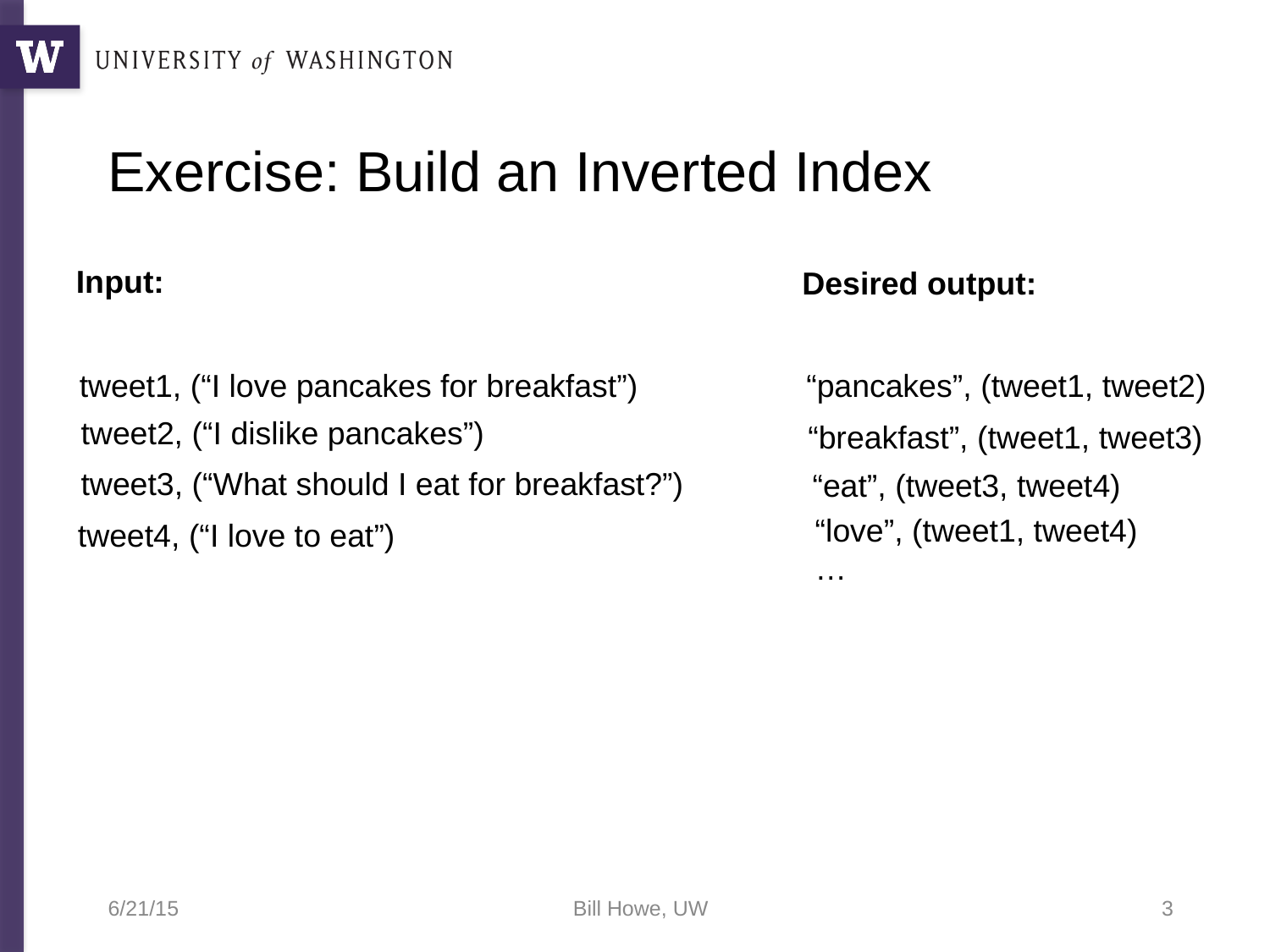

# Exercise: Build an Inverted Index
Input:
Desired output:
tweet1, (“I love pancakes for breakfast”)
“pancakes”, (tweet1, tweet2)
tweet2, (“I dislike pancakes”)
“breakfast”, (tweet1, tweet3)
tweet3, (“What should I eat for breakfast?”)
“eat”, (tweet3, tweet4)
“love”, (tweet1, tweet4)
…
tweet4, (“I love to eat”)
6/21/15
Bill Howe, UW
3